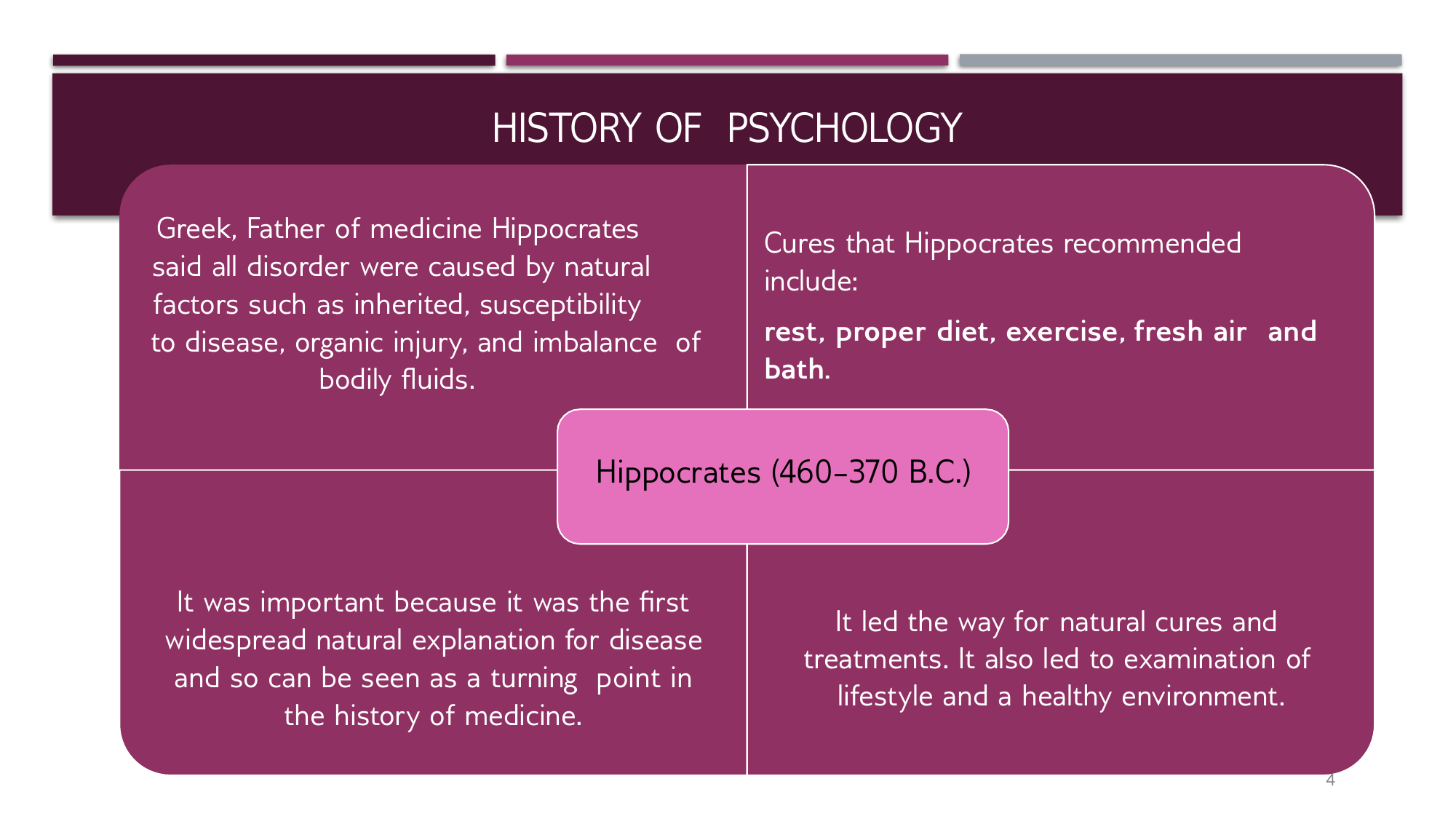

# History Of  Psychology

Greek, Father of medicine Hippocrates
Cures that Hippocrates recommended  include:
rest, proper diet, exercise, fresh air  and bath.
said all disorder were caused by natural
factors such as inherited, susceptibility
to disease, organic injury, and imbalance  of bodily fluids.

Hippocrates (460–370 B.C.)

It was important because it was the first
widespread natural explanation for disease and so can be seen as a turning  point in the history of medicine.
It led the way for natural cures and  treatments. It also led to examination of  lifestyle and a healthy environment.
4